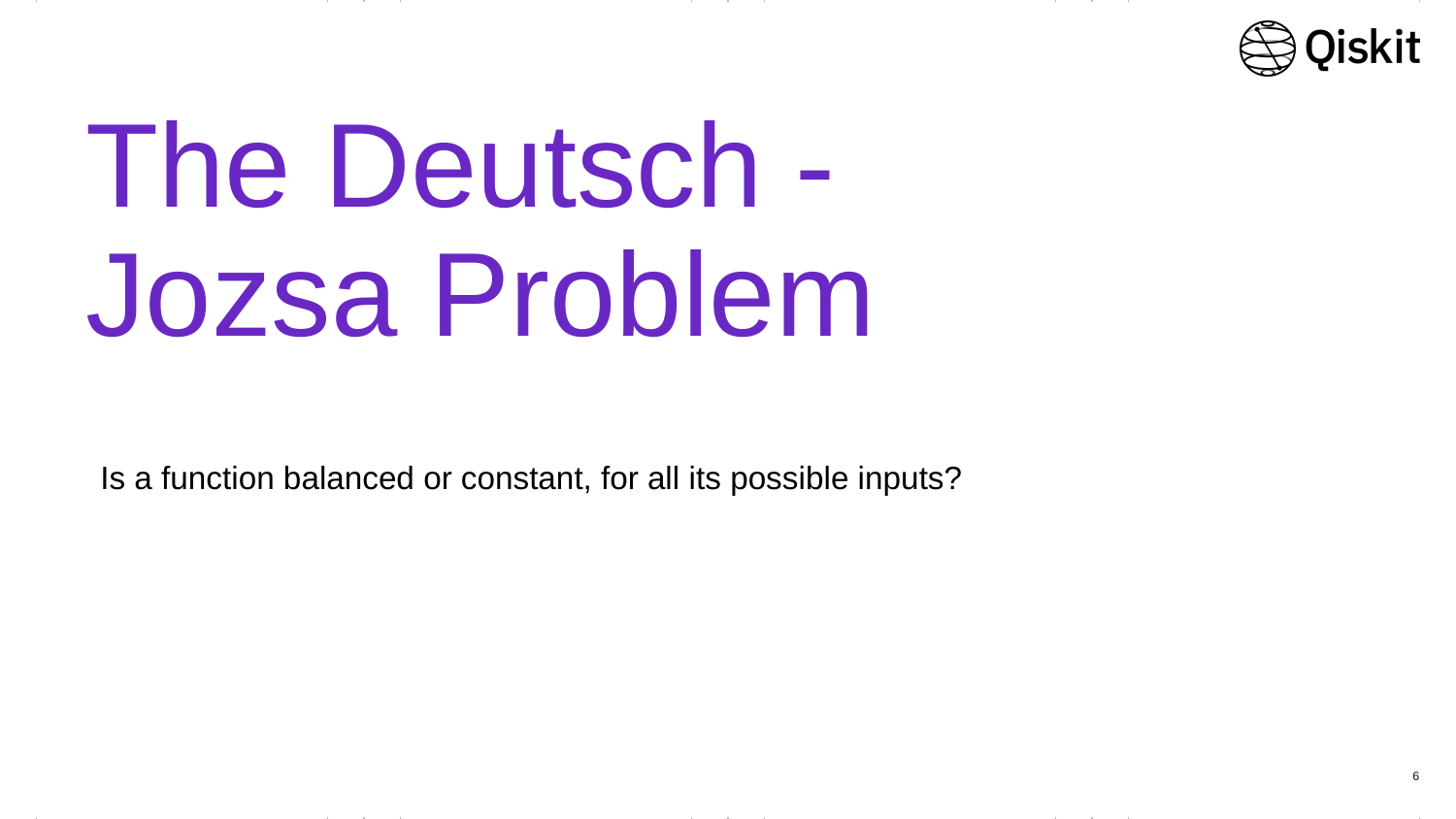

# The Deutsch - Jozsa Problem
Is a function balanced or constant, for all its possible inputs?
6